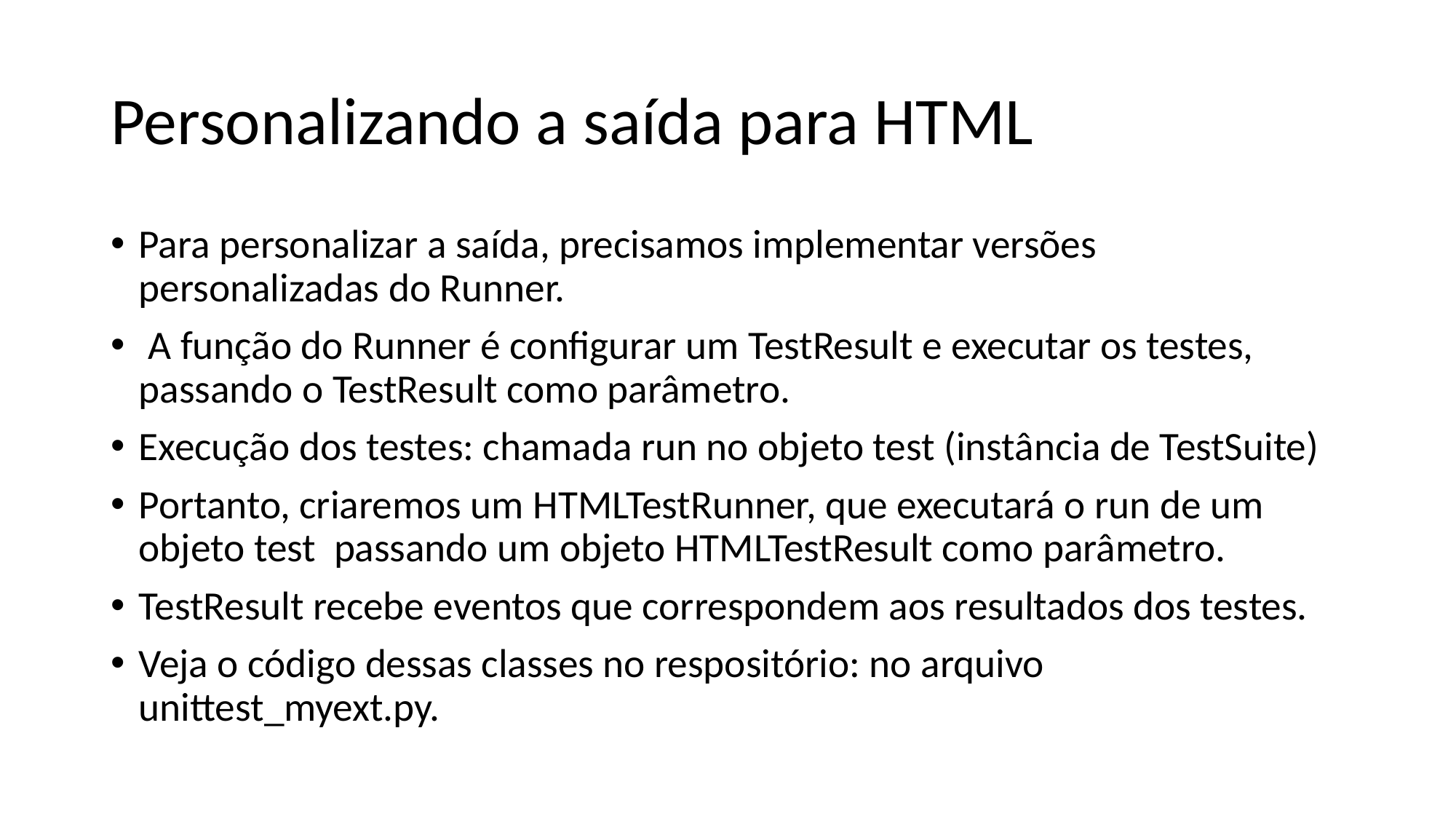

# Personalizando a saída para HTML
Para personalizar a saída, precisamos implementar versões personalizadas do Runner.
 A função do Runner é configurar um TestResult e executar os testes, passando o TestResult como parâmetro.
Execução dos testes: chamada run no objeto test (instância de TestSuite)
Portanto, criaremos um HTMLTestRunner, que executará o run de um objeto test  passando um objeto HTMLTestResult como parâmetro.
TestResult recebe eventos que correspondem aos resultados dos testes.
Veja o código dessas classes no respositório: no arquivo unittest_myext.py.